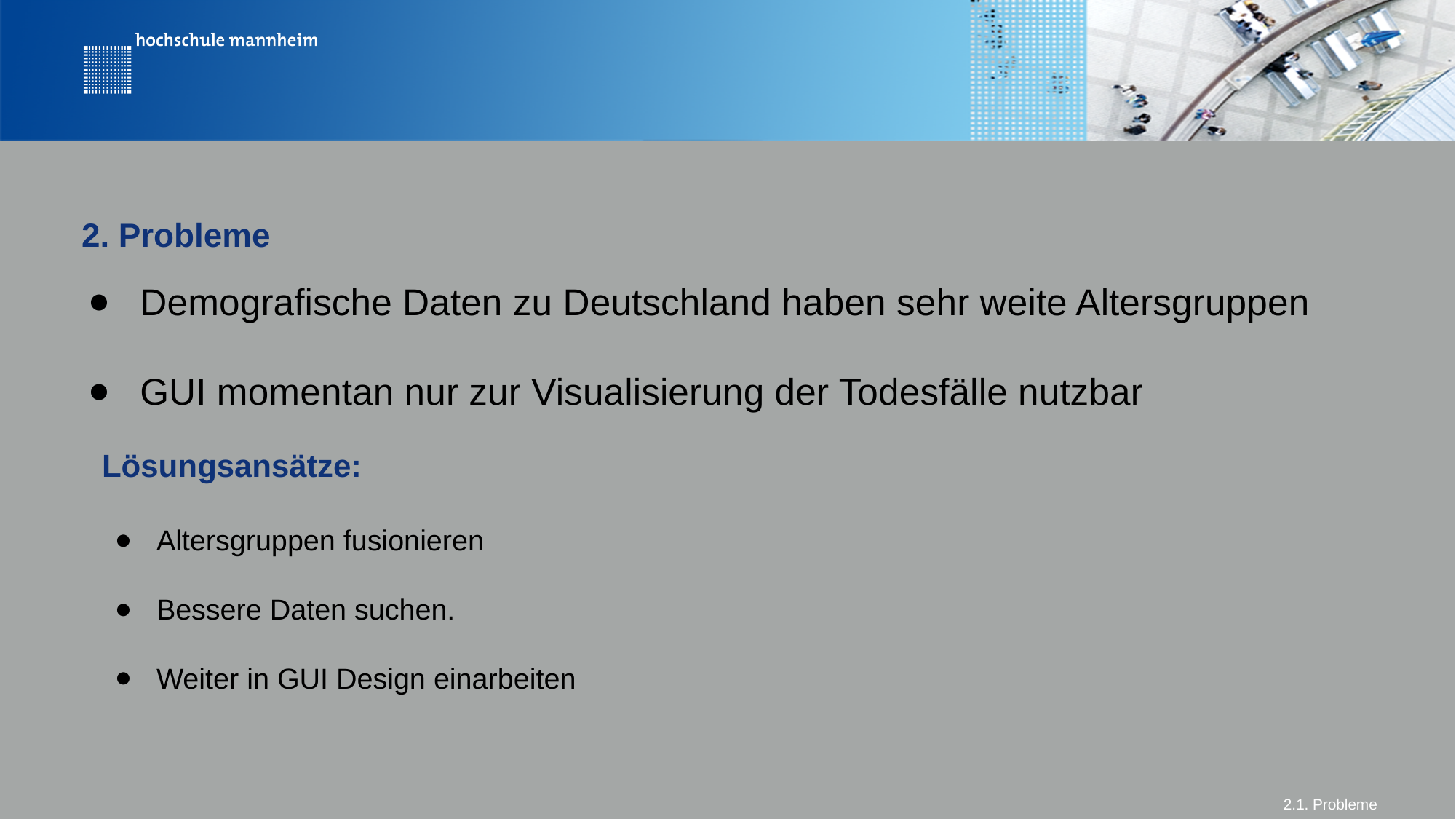

# 2. Probleme
Demografische Daten zu Deutschland haben sehr weite Altersgruppen

GUI momentan nur zur Visualisierung der Todesfälle nutzbar

Lösungsansätze:

Altersgruppen fusionieren

Bessere Daten suchen.

Weiter in GUI Design einarbeiten
2.1. Probleme